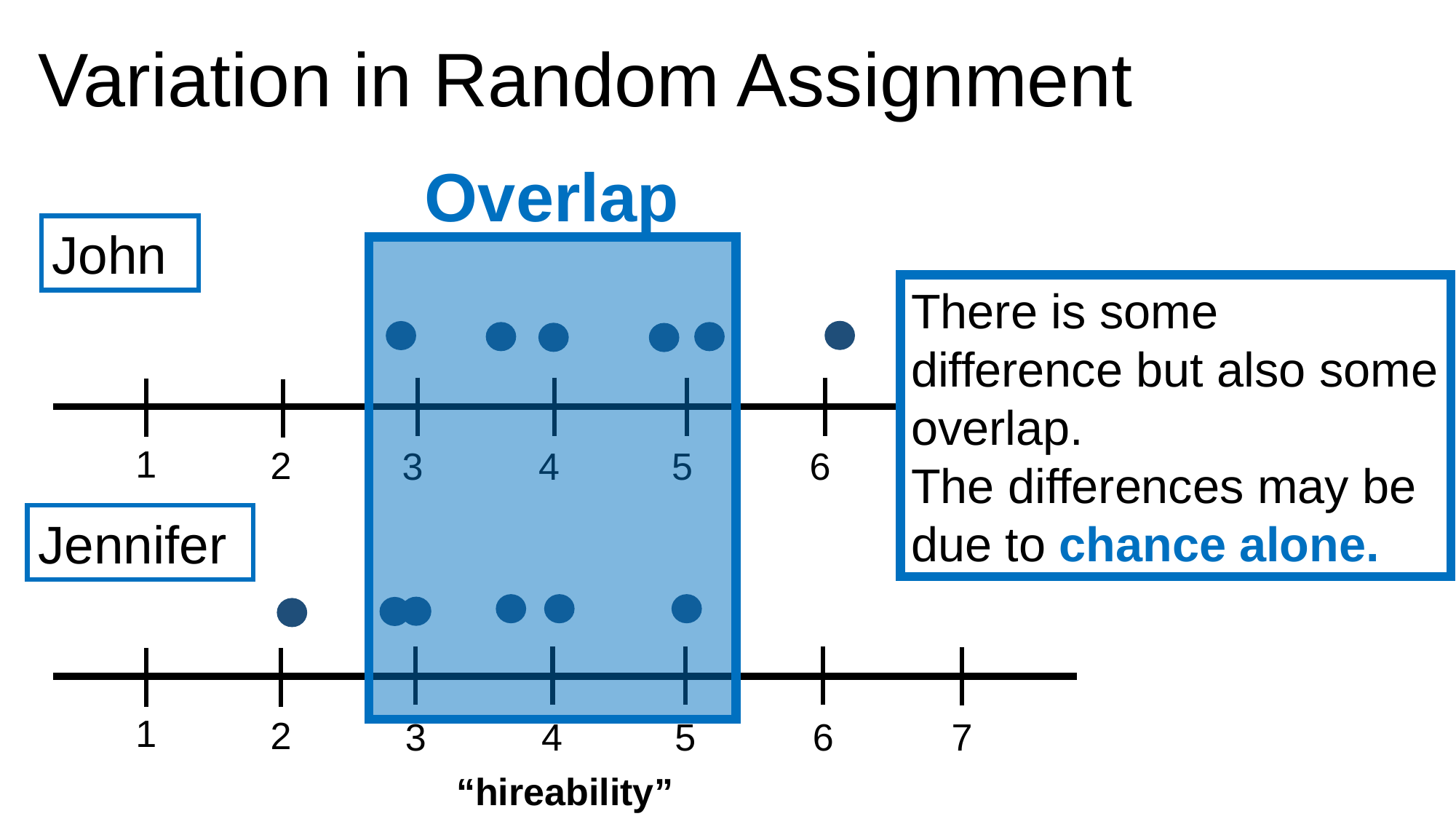

Variation in Random Assignment
Overlap
John

There is some difference but also some overlap.
The differences may be due to chance alone.

1
2
3
4
5
6
7
Jennifer

1
2
3
4
5
6
7
“hireability” rating